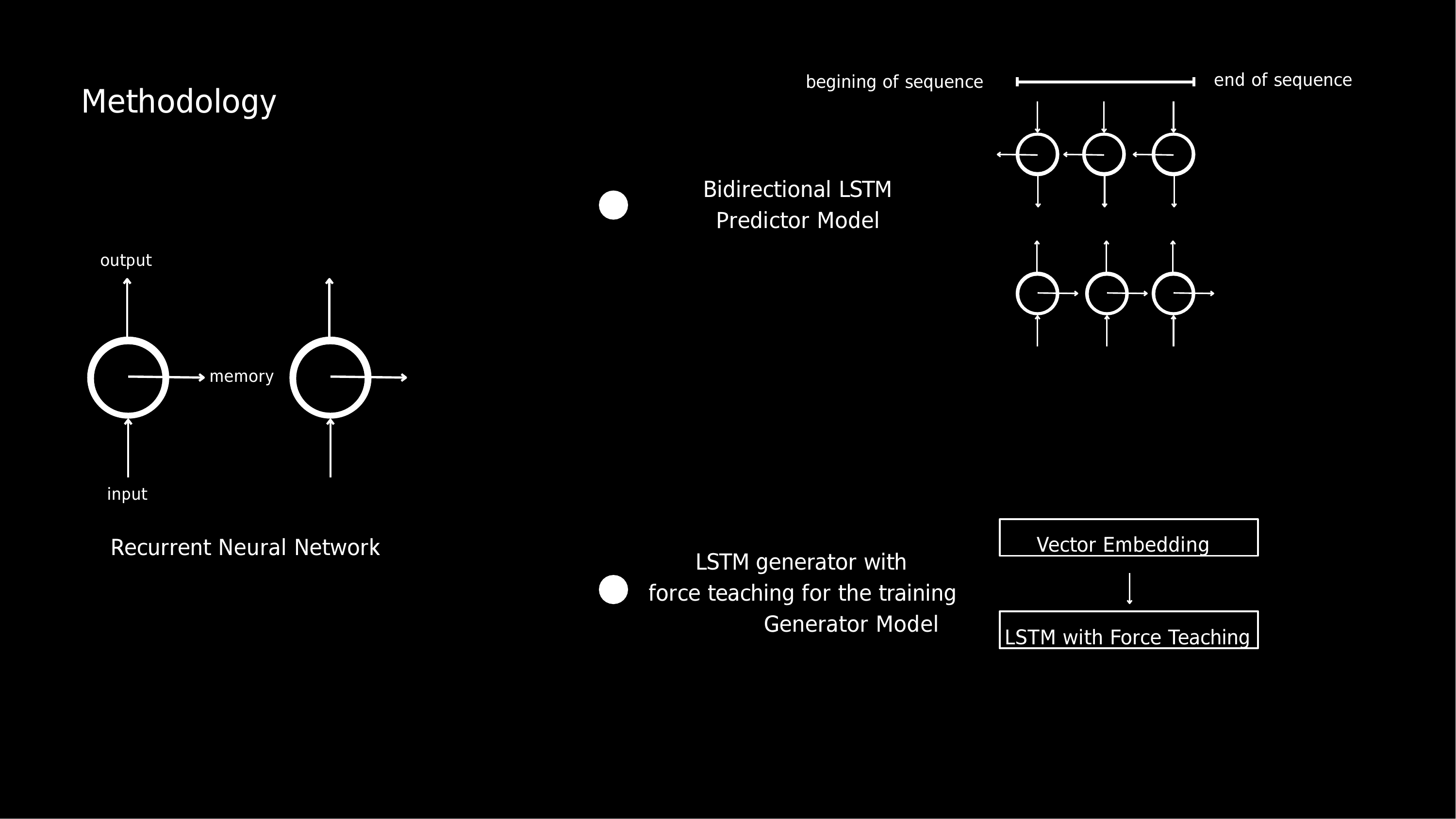

end of sequence
begining of sequence

# Methodology

Bidirectional LSTM Predictor Model

output

memory
input
Vector Embedding
Recurrent Neural Network
LSTM generator with force teaching for the training
Generator Model

LSTM with Force Teaching